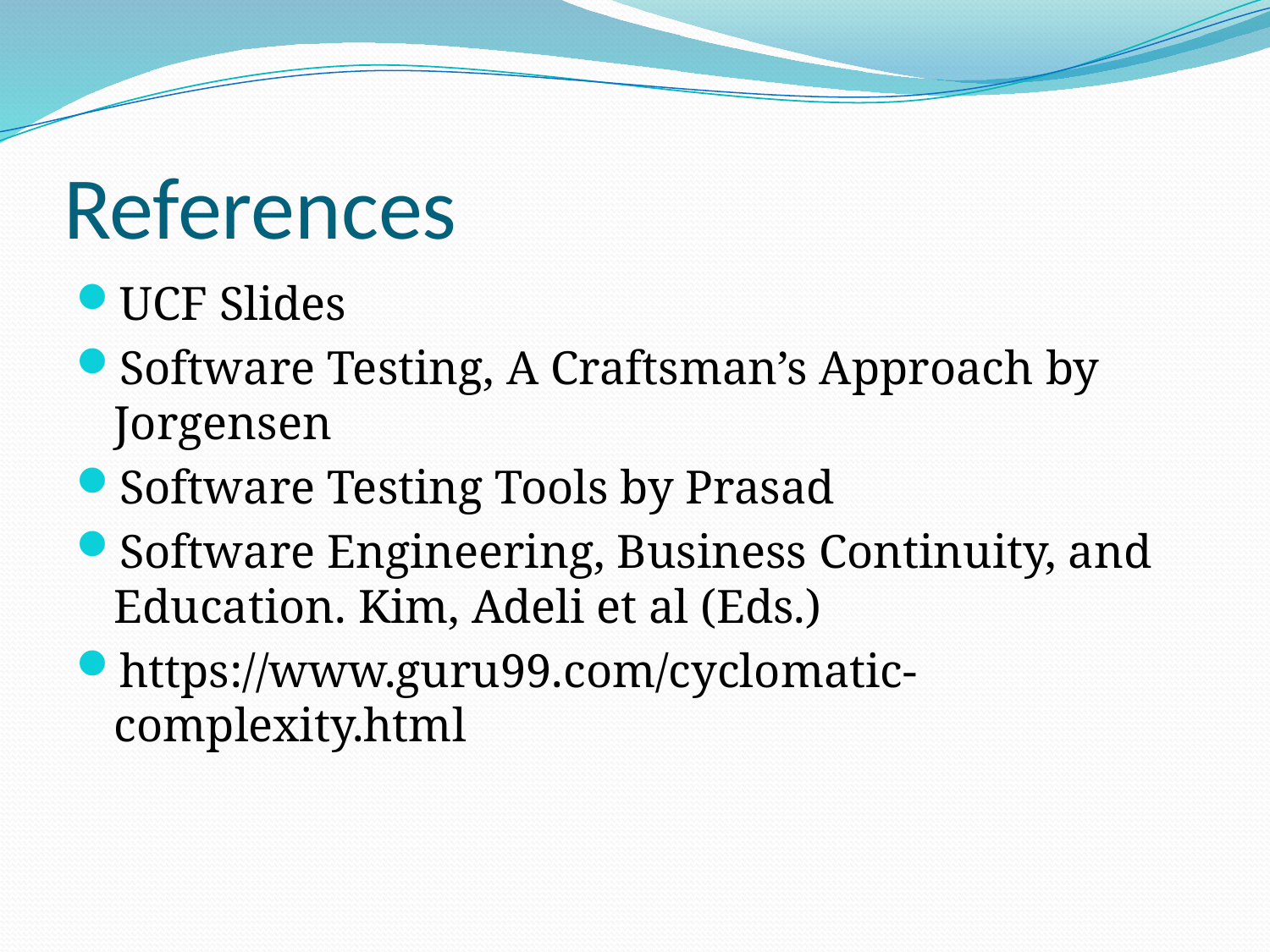

# References
UCF Slides
Software Testing, A Craftsman’s Approach by Jorgensen
Software Testing Tools by Prasad
Software Engineering, Business Continuity, and Education. Kim, Adeli et al (Eds.)
https://www.guru99.com/cyclomatic-complexity.html